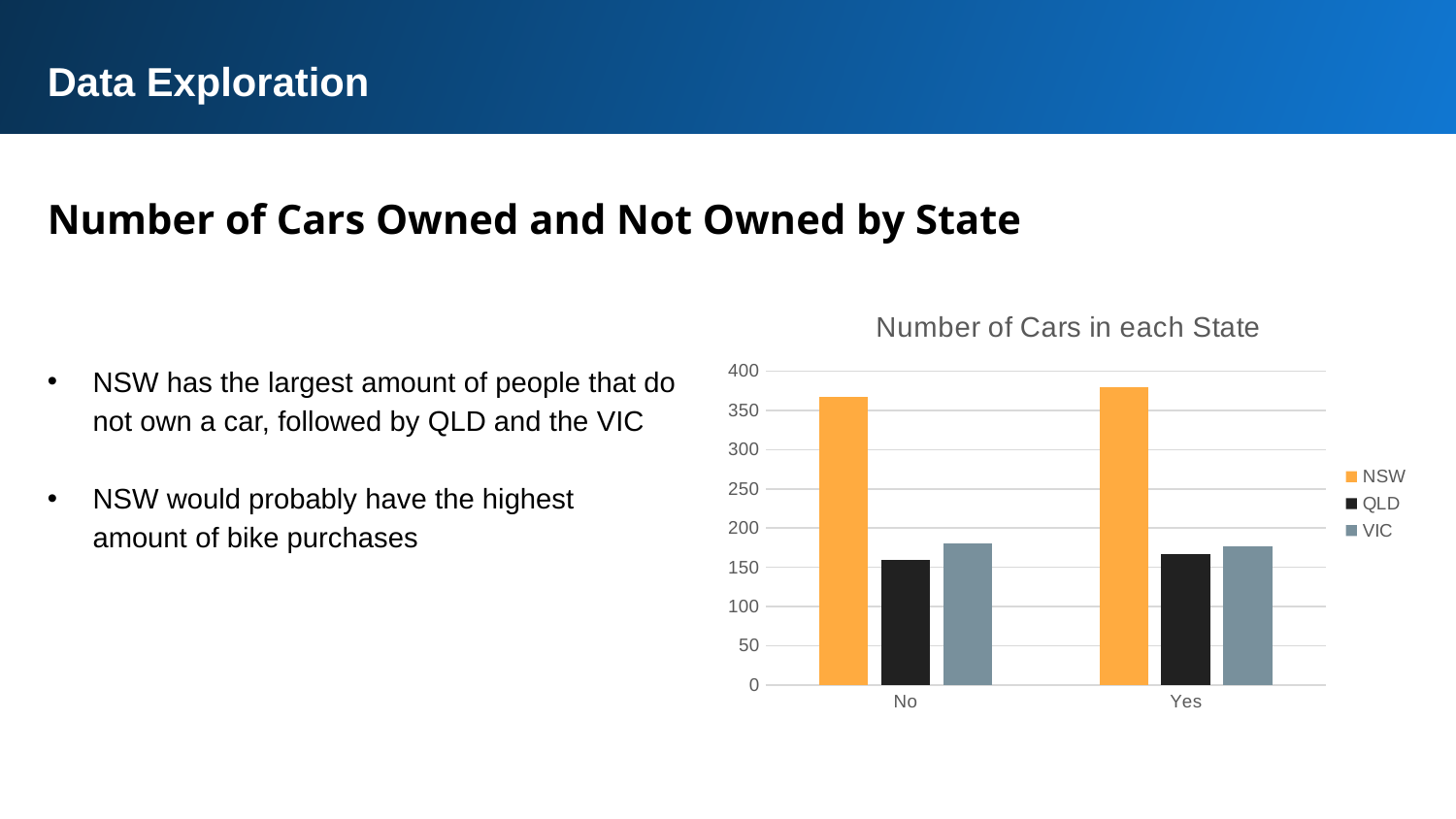

Data Exploration
Number of Cars Owned and Not Owned by State

### Chart: Number of Cars in each State

| Category | NSW | QLD | VIC |
|---|---|---|---|
| No | 367.0 | 159.0 | 180.0 |
| Yes | 380.0 | 167.0 | 177.0 |
NSW has the largest amount of people that do not own a car, followed by QLD and the VIC

NSW would probably have the highest amount of bike purchases